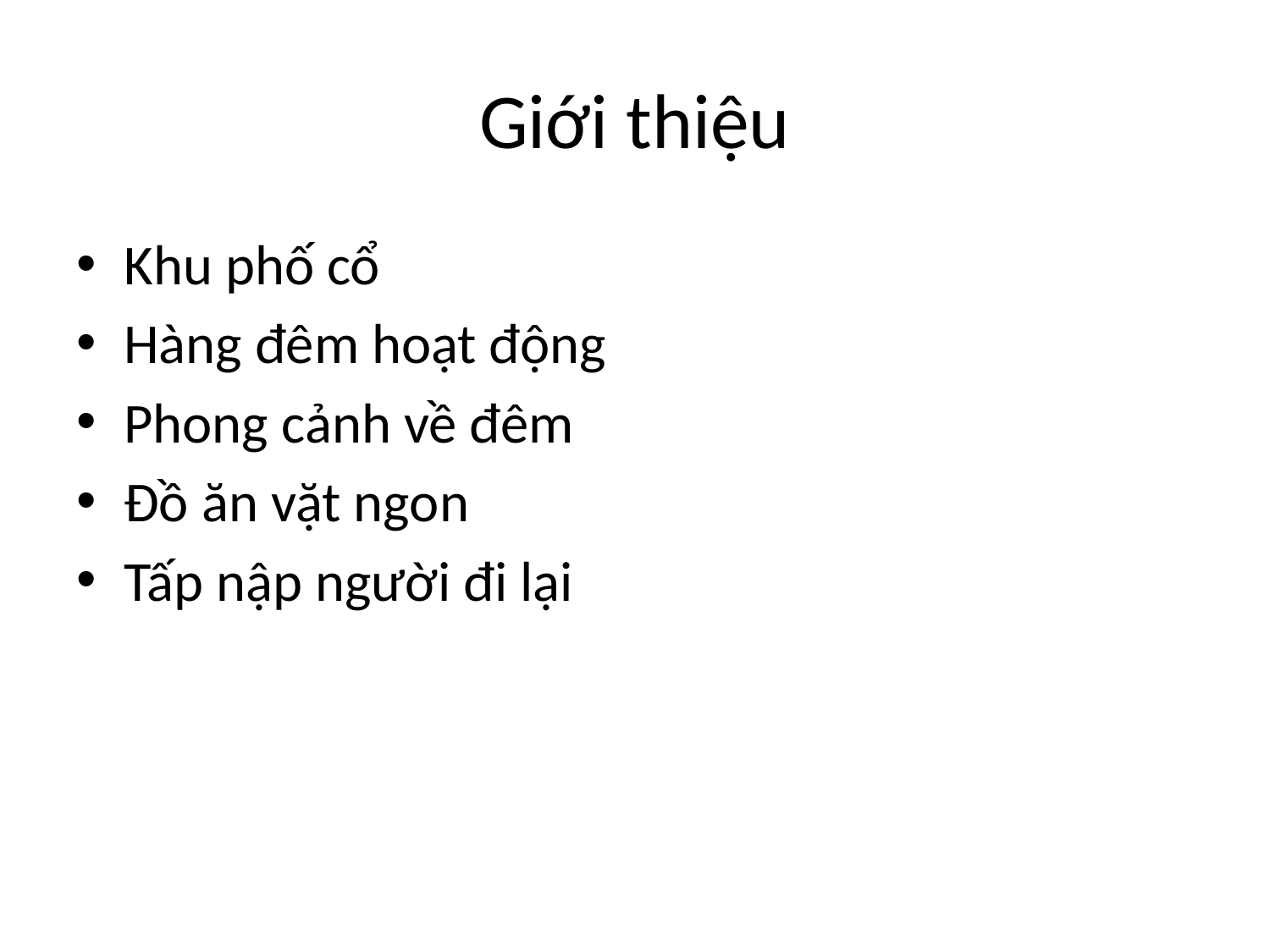

# Giới thiệu
Khu phố cổ
Hàng đêm hoạt động
Phong cảnh về đêm
Đồ ăn vặt ngon
Tấp nập người đi lại